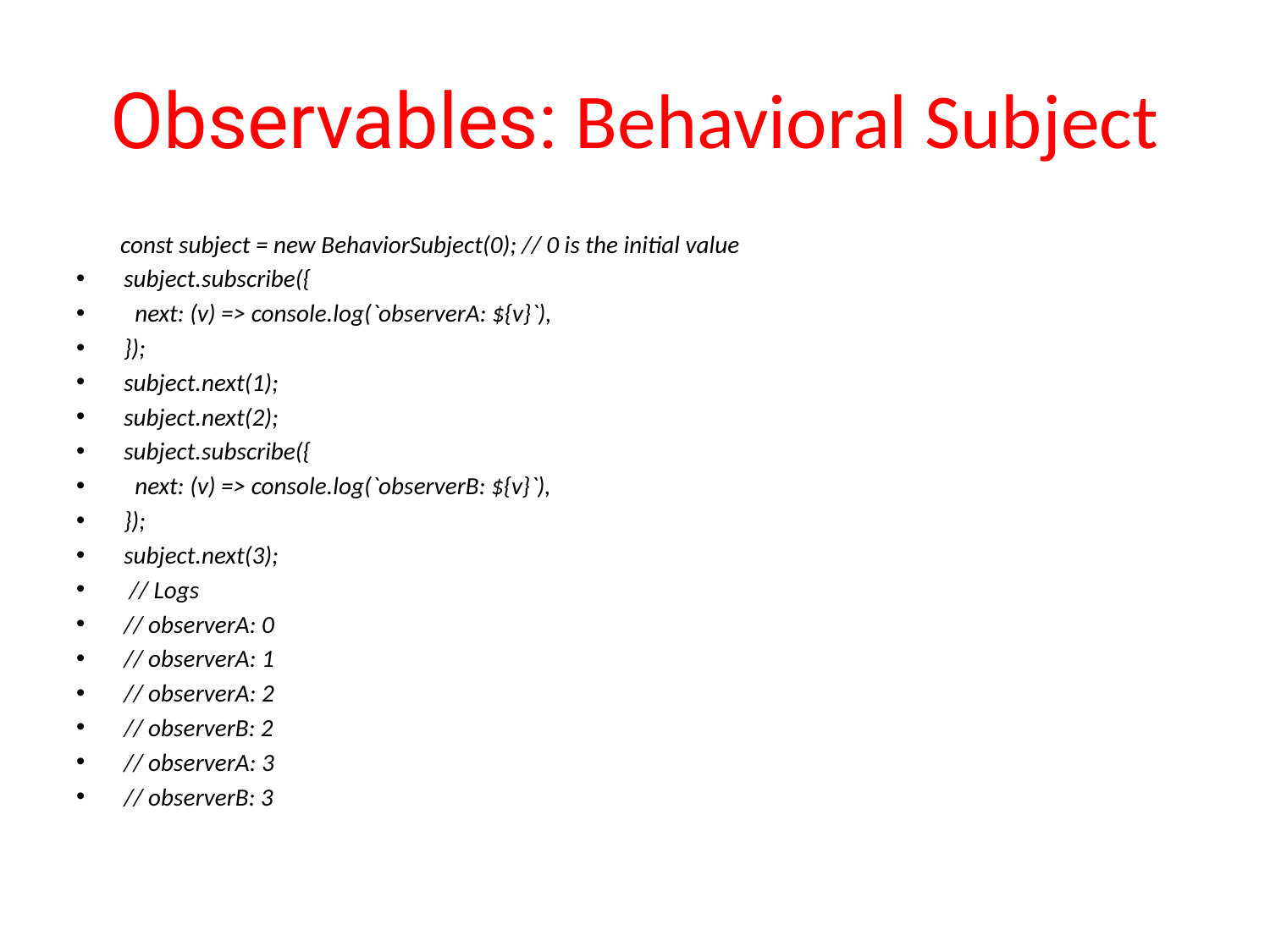

# Observables: Behavioral Subject
        const subject = new BehaviorSubject(0); // 0 is the initial value
subject.subscribe({
  next: (v) => console.log(`observerA: ${v}`),
});
subject.next(1);
subject.next(2);
subject.subscribe({
  next: (v) => console.log(`observerB: ${v}`),
});
subject.next(3);
 // Logs
// observerA: 0
// observerA: 1
// observerA: 2
// observerB: 2
// observerA: 3
// observerB: 3